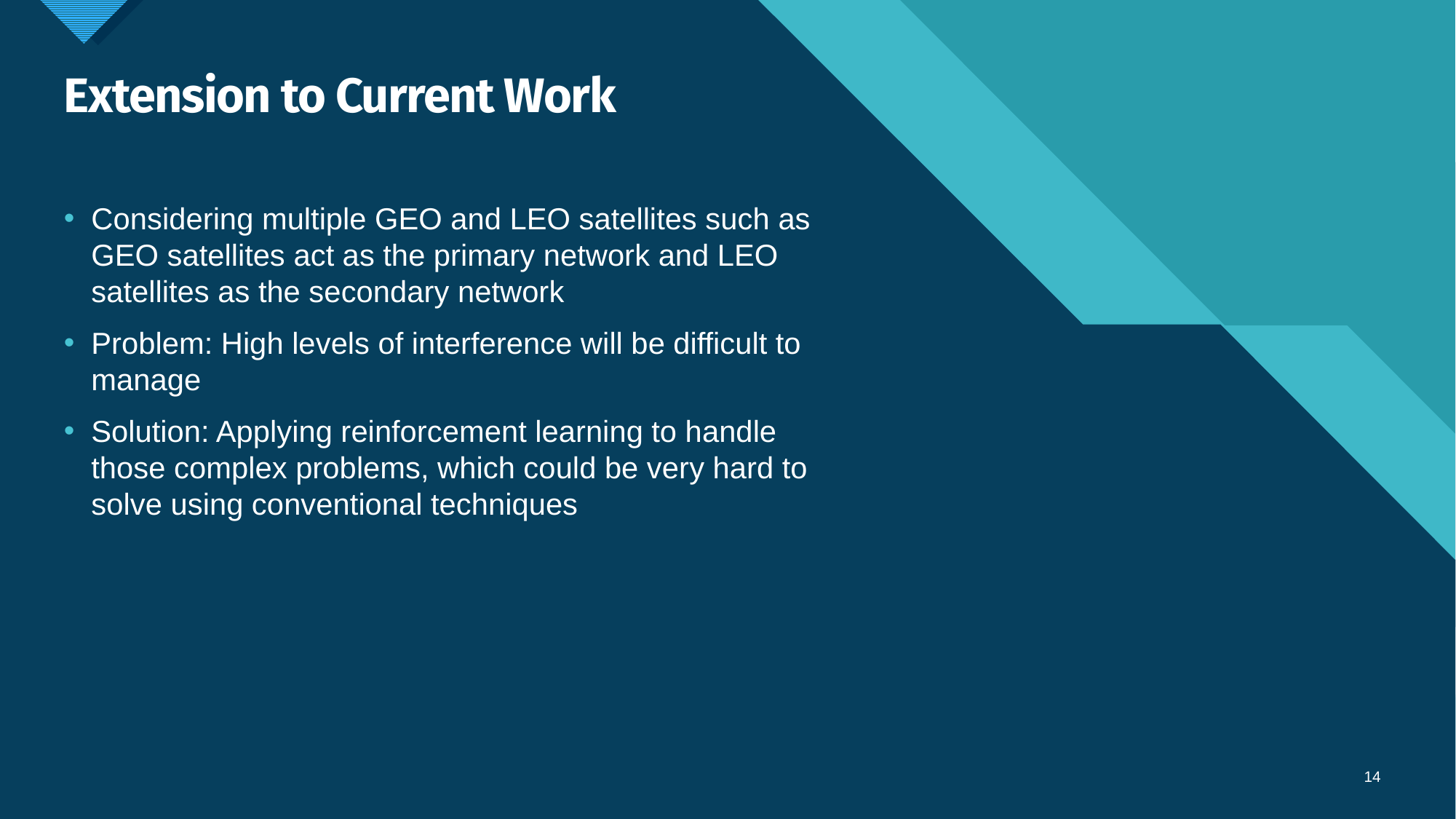

# Extension to Current Work
Considering multiple GEO and LEO satellites such as GEO satellites act as the primary network and LEO satellites as the secondary network
Problem: High levels of interference will be difficult to manage
Solution: Applying reinforcement learning to handle those complex problems, which could be very hard to solve using conventional techniques
14